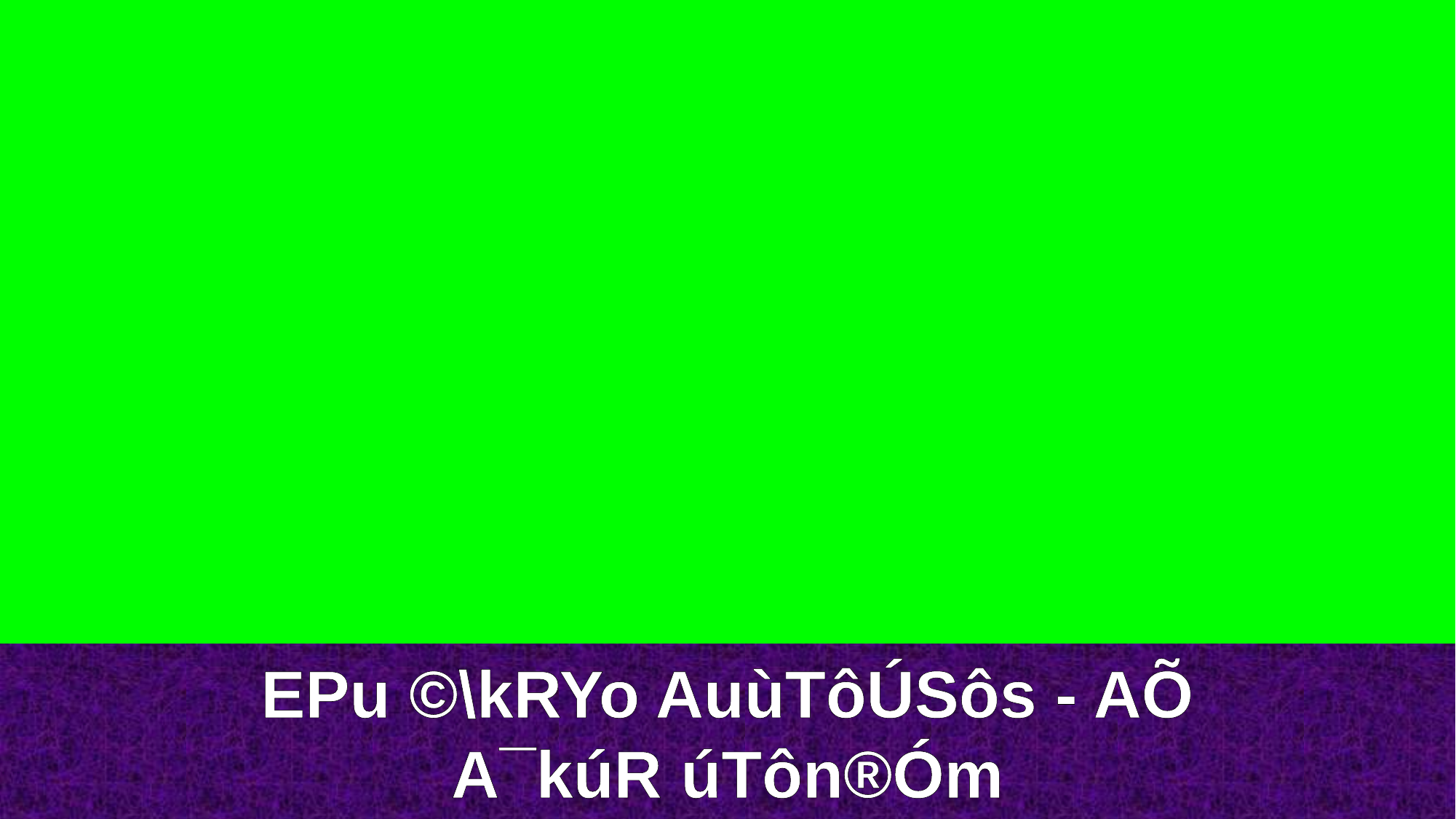

EPu ©\kRYo AuùTôÚSôs - AÕ
A¯kúR úTôn®Óm